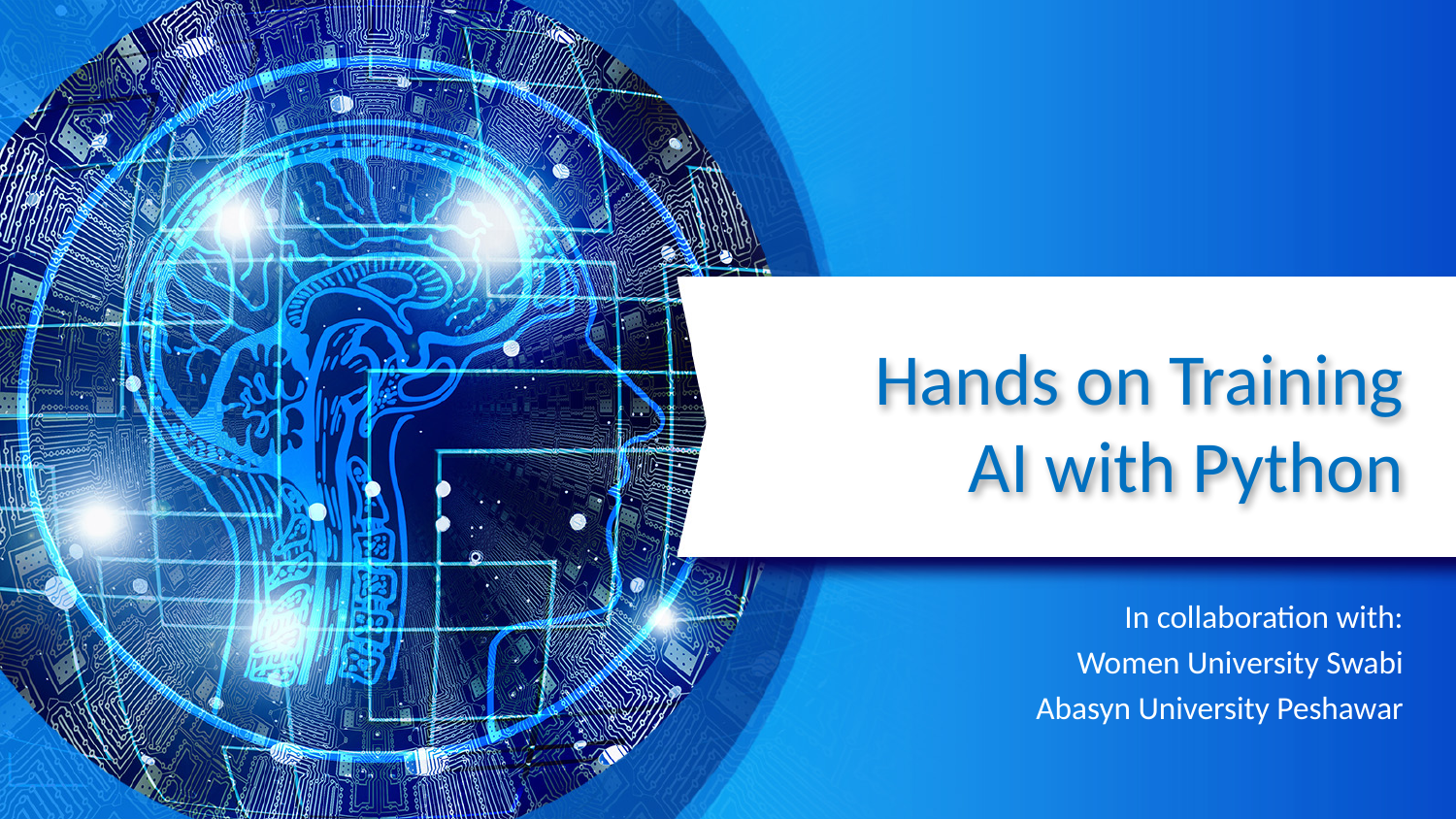

# Hands on Training AI with Python
In collaboration with:
Women University Swabi
Abasyn University Peshawar